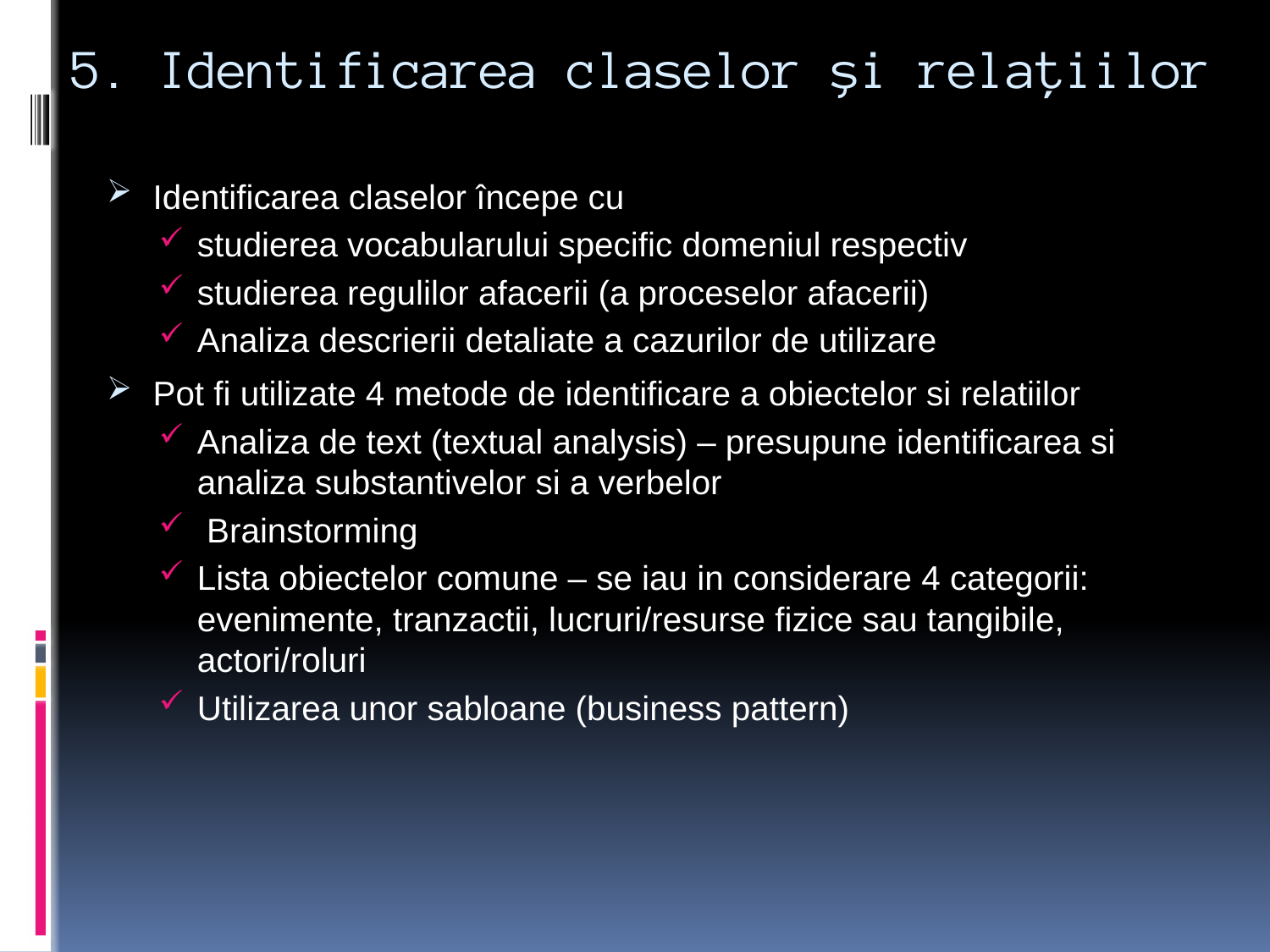

# 5. Identificarea claselor şi relaţiilor
Identificarea claselor începe cu
studierea vocabularului specific domeniul respectiv
studierea regulilor afacerii (a proceselor afacerii)
Analiza descrierii detaliate a cazurilor de utilizare
Pot fi utilizate 4 metode de identificare a obiectelor si relatiilor
Analiza de text (textual analysis) – presupune identificarea si analiza substantivelor si a verbelor
 Brainstorming
Lista obiectelor comune – se iau in considerare 4 categorii: evenimente, tranzactii, lucruri/resurse fizice sau tangibile, actori/roluri
Utilizarea unor sabloane (business pattern)